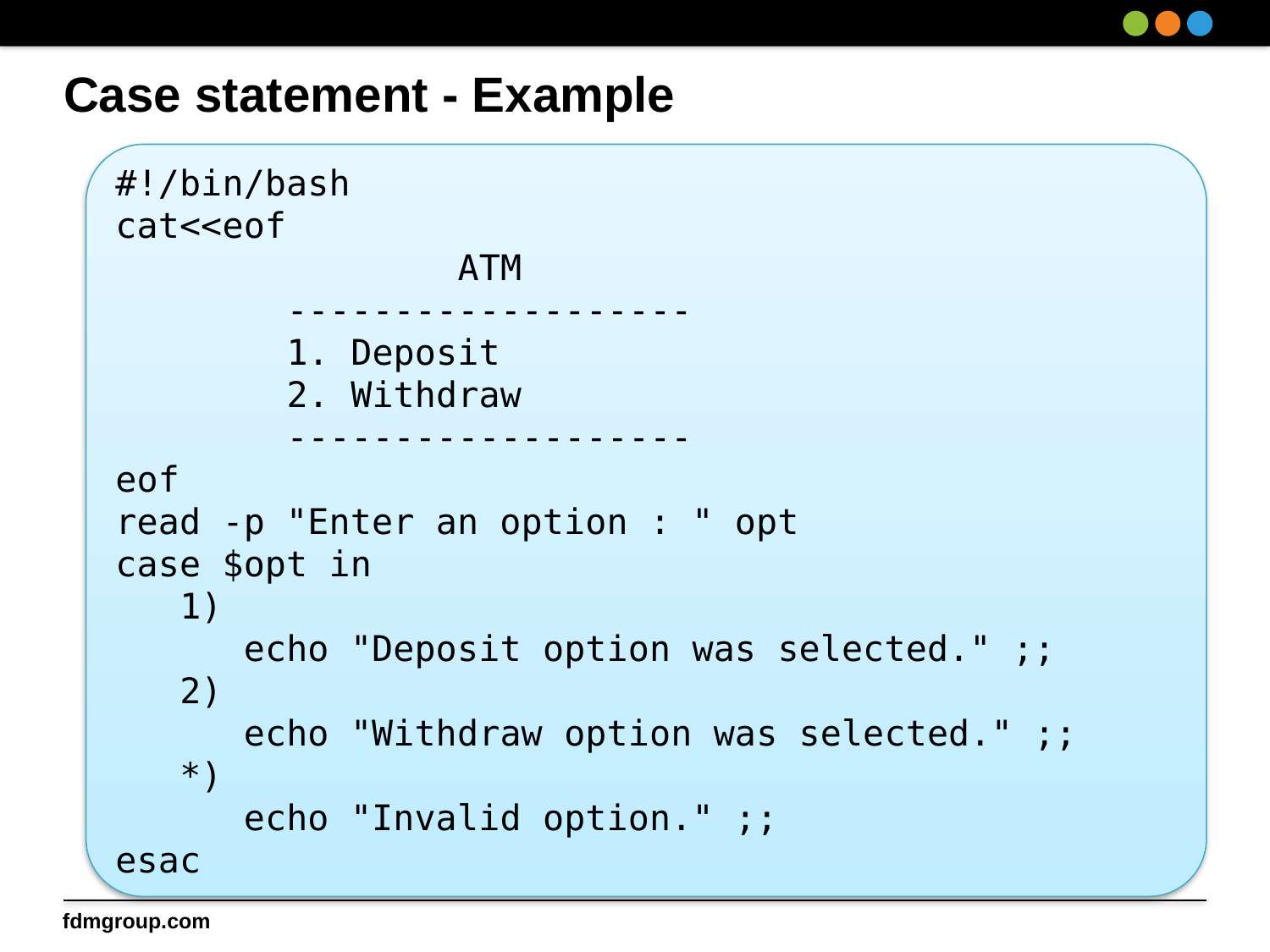

# Case statement - Example
#!/bin/bash
cat<<eof
                ATM
        -------------------
        1. Deposit
        2. Withdraw
        -------------------
eof
read -p "Enter an option : " opt
case $opt in
   1)
      echo "Deposit option was selected." ;;
   2)
      echo "Withdraw option was selected." ;;
   *)
      echo "Invalid option." ;;
esac